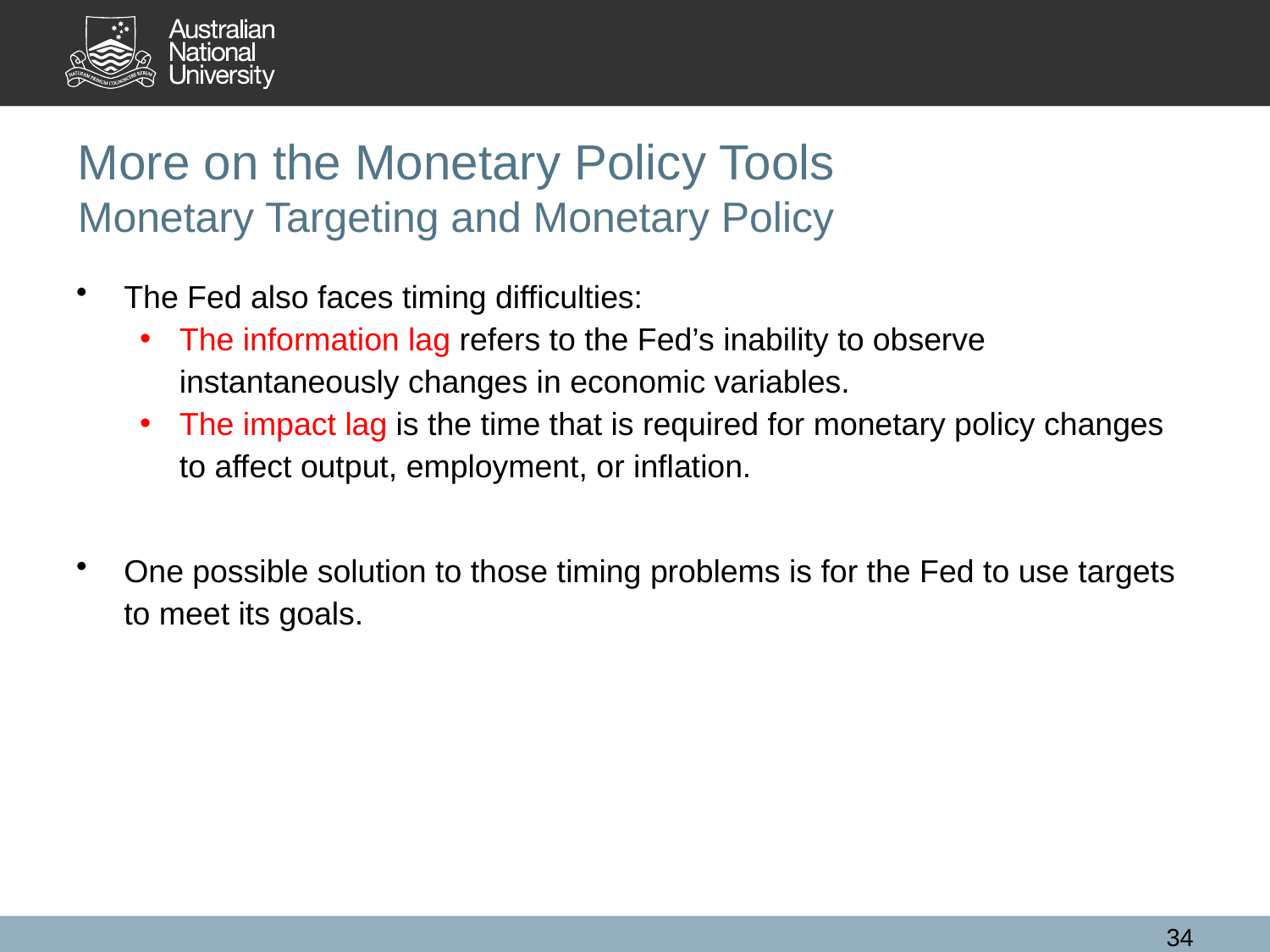

# More on the Monetary Policy Tools Monetary Targeting and Monetary Policy
The Fed also faces timing difficulties:
The information lag refers to the Fed’s inability to observe instantaneously changes in economic variables.
The impact lag is the time that is required for monetary policy changes to affect output, employment, or inflation.

One possible solution to those timing problems is for the Fed to use targets to meet its goals.

34